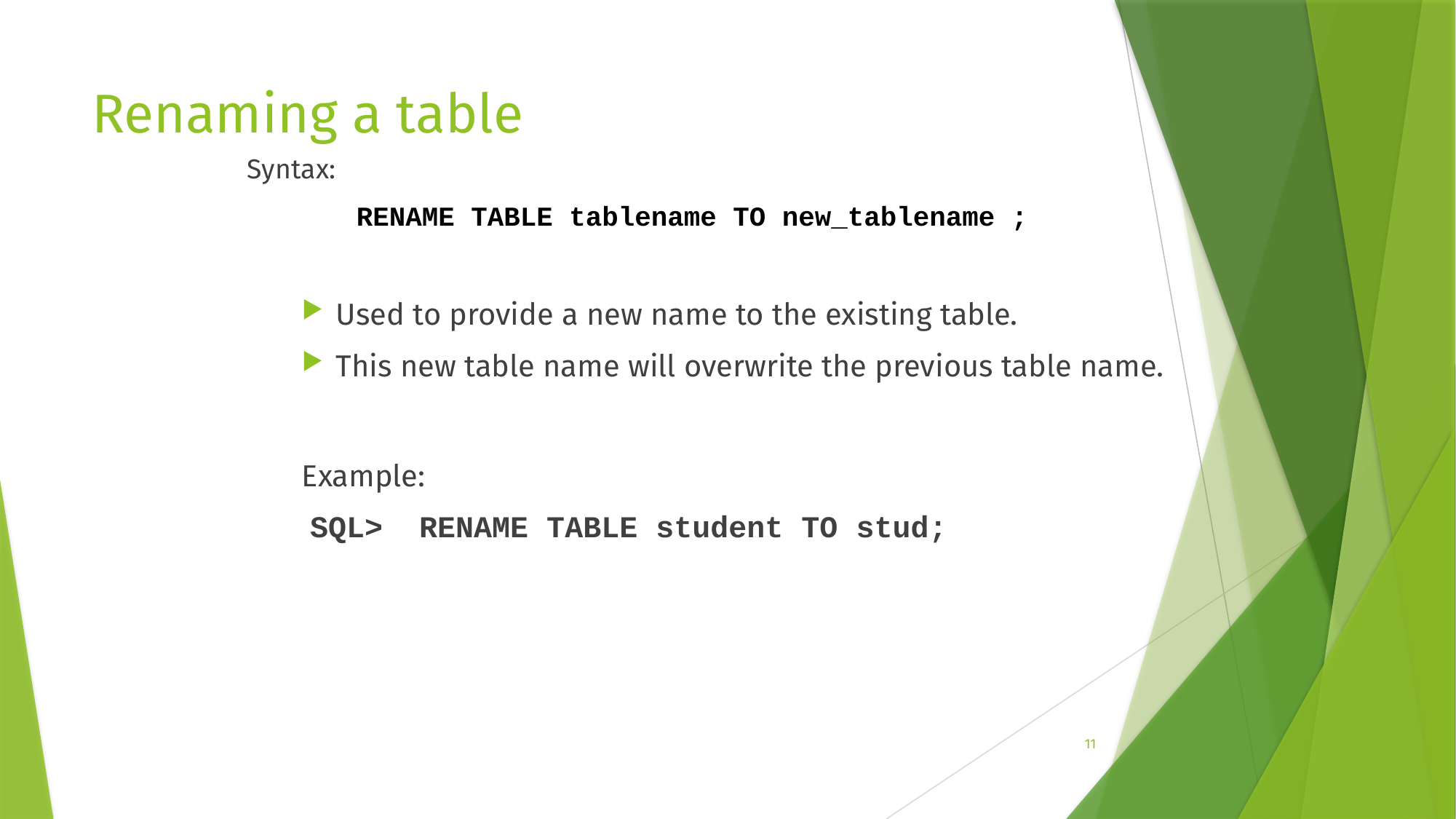

# Renaming a table
Syntax:
	RENAME TABLE tablename TO new_tablename ;

Used to provide a new name to the existing table.
This new table name will overwrite the previous table name.

Example:
 SQL>  RENAME TABLE student TO stud;
11